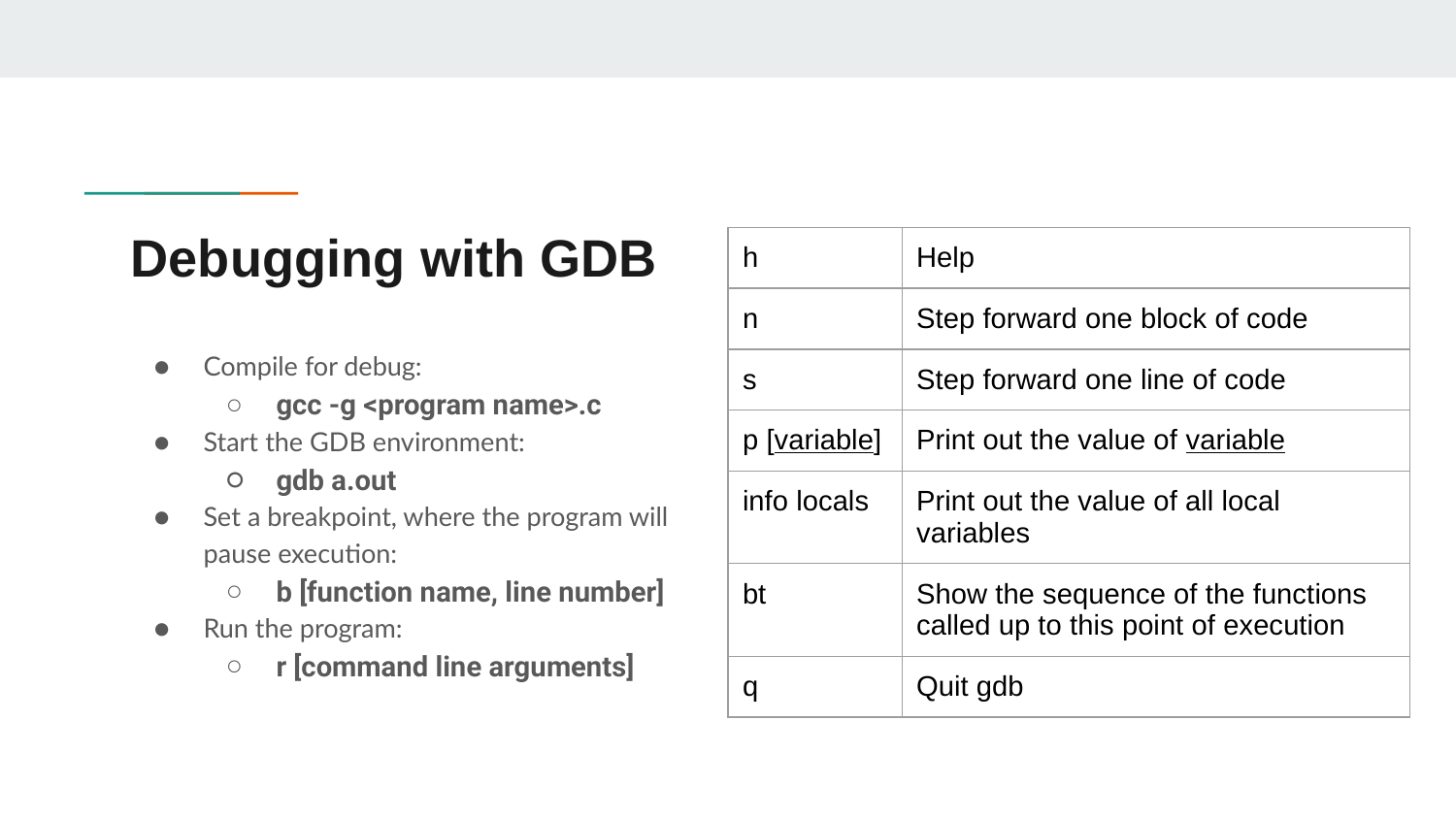

# Debugging with GDB
| h | Help |
| --- | --- |
| n | Step forward one block of code |
| s | Step forward one line of code |
| p [variable] | Print out the value of variable |
| info locals | Print out the value of all local variables |
| bt | Show the sequence of the functions called up to this point of execution |
| q | Quit gdb |
Compile for debug:
gcc -g <program name>.c
Start the GDB environment:
gdb a.out
Set a breakpoint, where the program will pause execution:
b [function name, line number]
Run the program:
r [command line arguments]